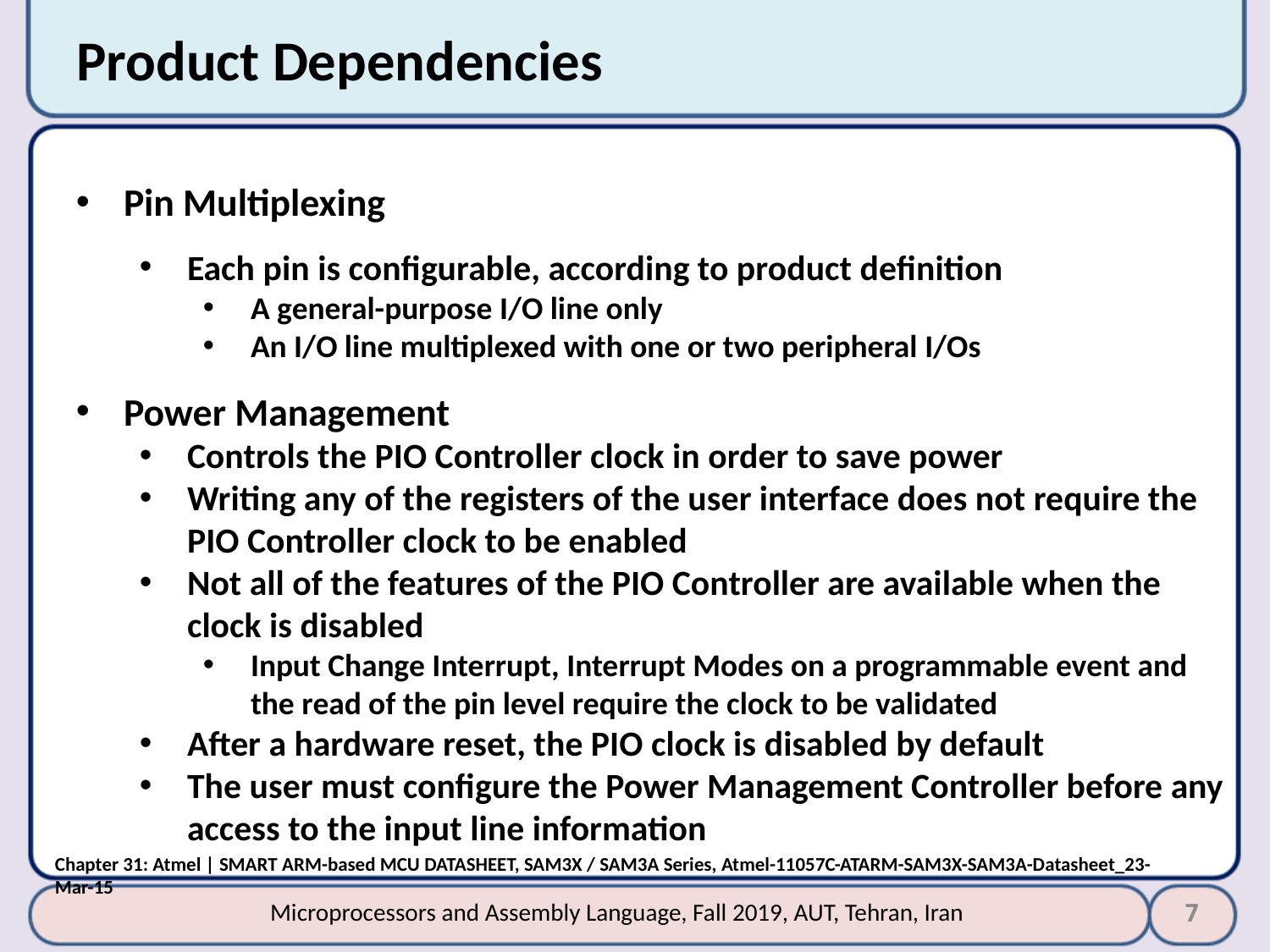

# Product Dependencies

Pin Multiplexing
Each pin is configurable, according to product definition
A general-purpose I/O line only
An I/O line multiplexed with one or two peripheral I/Os
Power Management
Controls the PIO Controller clock in order to save power
Writing any of the registers of the user interface does not require the PIO Controller clock to be enabled
Not all of the features of the PIO Controller are available when the clock is disabled
Input Change Interrupt, Interrupt Modes on a programmable event and the read of the pin level require the clock to be validated
After a hardware reset, the PIO clock is disabled by default
The user must configure the Power Management Controller before any access to the input line information
Chapter 31: Atmel | SMART ARM-based MCU DATASHEET, SAM3X / SAM3A Series, Atmel-11057C-ATARM-SAM3X-SAM3A-Datasheet_23-Mar-15
7
Microprocessors and Assembly Language, Fall 2019, AUT, Tehran, Iran